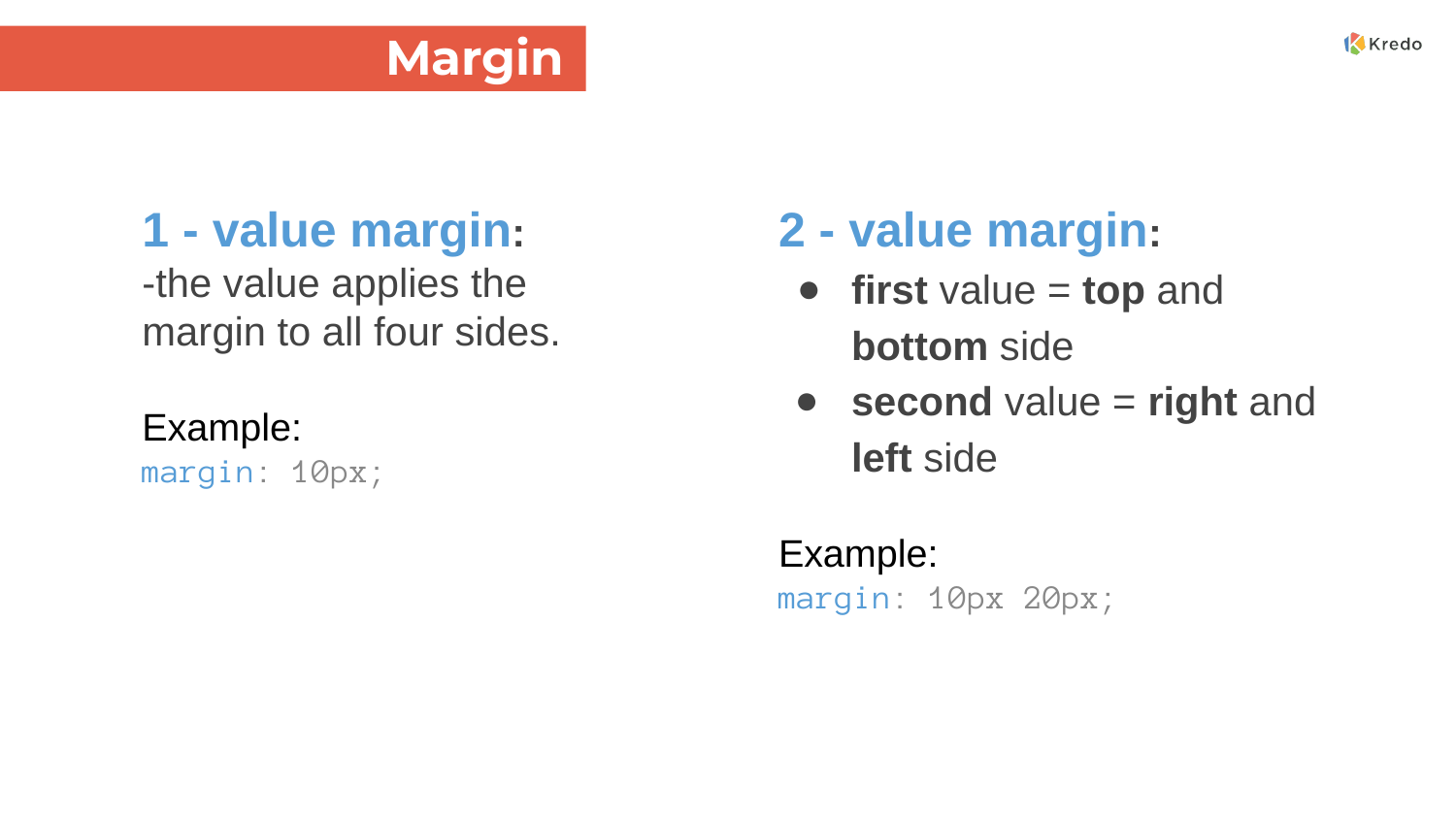

# Margin
1 - value margin:
-the value applies the margin to all four sides.

Example:
margin: 10px;
2 - value margin:
first value = top and bottom side
second value = right and left side

Example:
margin: 10px 20px;